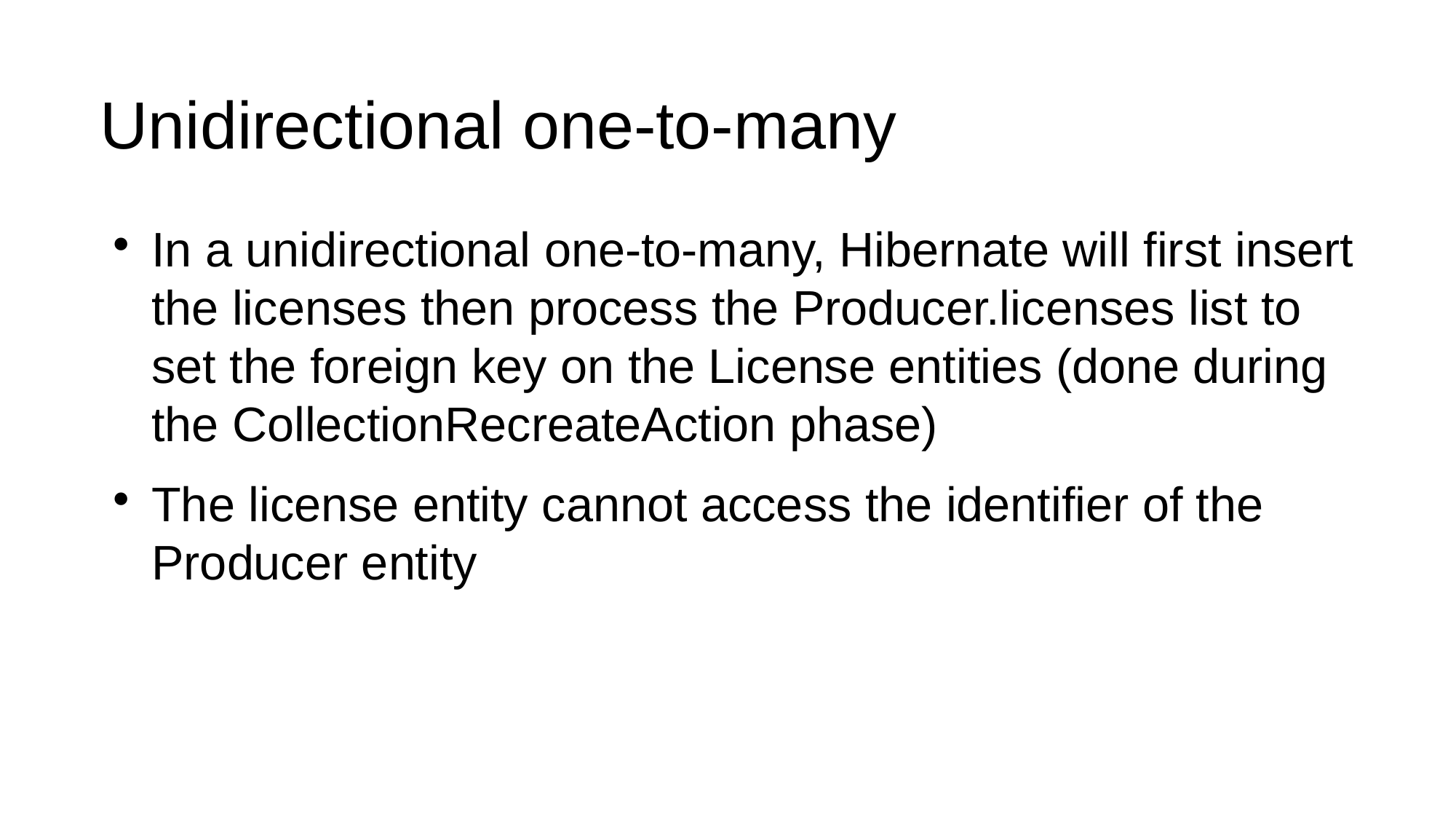

# Unidirectional one-to-many
In a unidirectional one-to-many, Hibernate will first insert the licenses then process the Producer.licenses list to set the foreign key on the License entities (done during the CollectionRecreateAction phase)
The license entity cannot access the identifier of the Producer entity